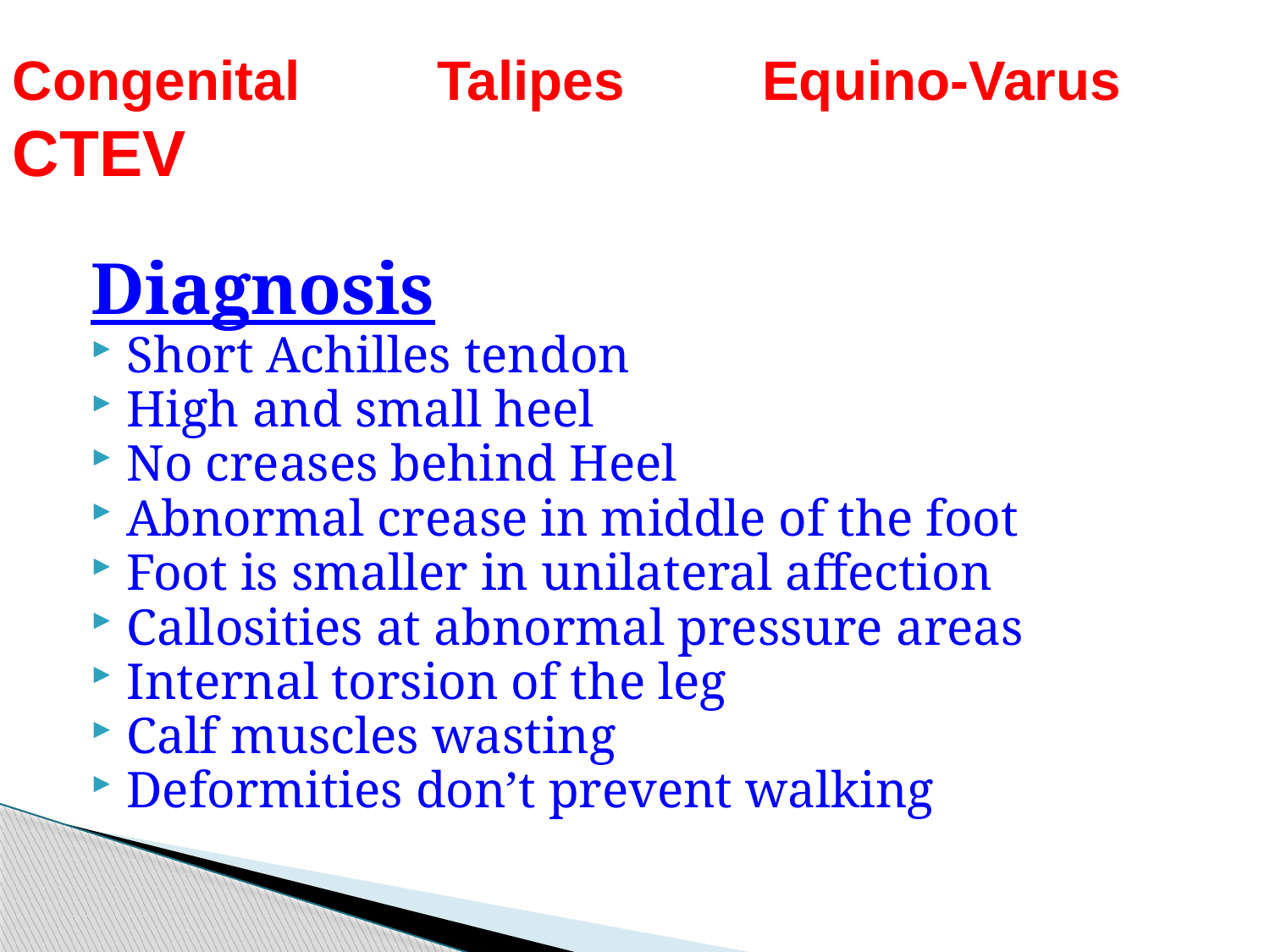

# Congenital Talipes Equino-Varus CTEV
Diagnosis
Short Achilles tendon
High and small heel
No creases behind Heel
Abnormal crease in middle of the foot
Foot is smaller in unilateral affection
Callosities at abnormal pressure areas
Internal torsion of the leg
Calf muscles wasting
Deformities don’t prevent walking